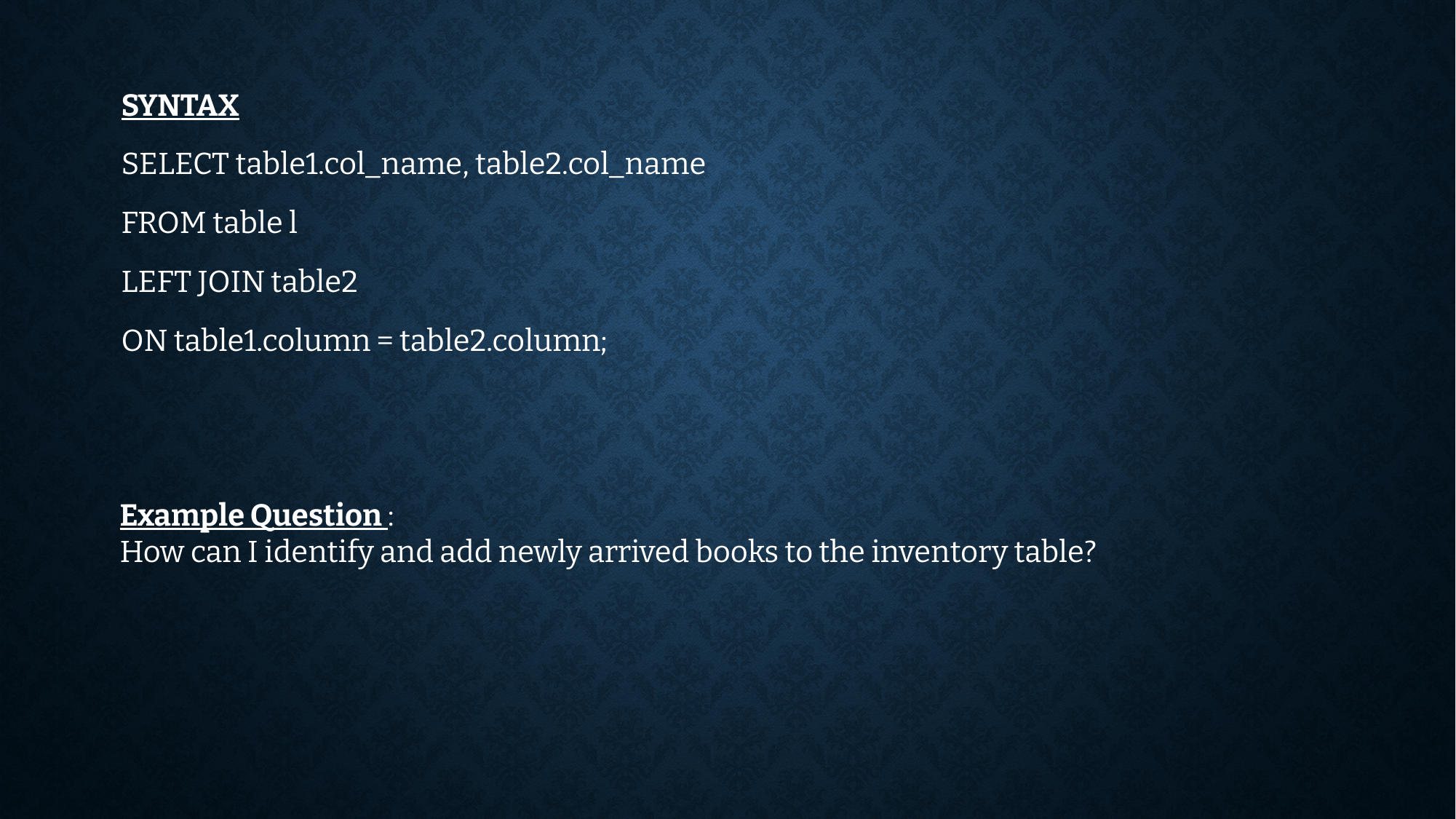

#
SYNTAX
SELECT table1.col_name, table2.col_name
FROM table l
LEFT JOIN table2
ON table1.column = table2.column;

Example Question :
How can I identify and add newly arrived books to the inventory table?